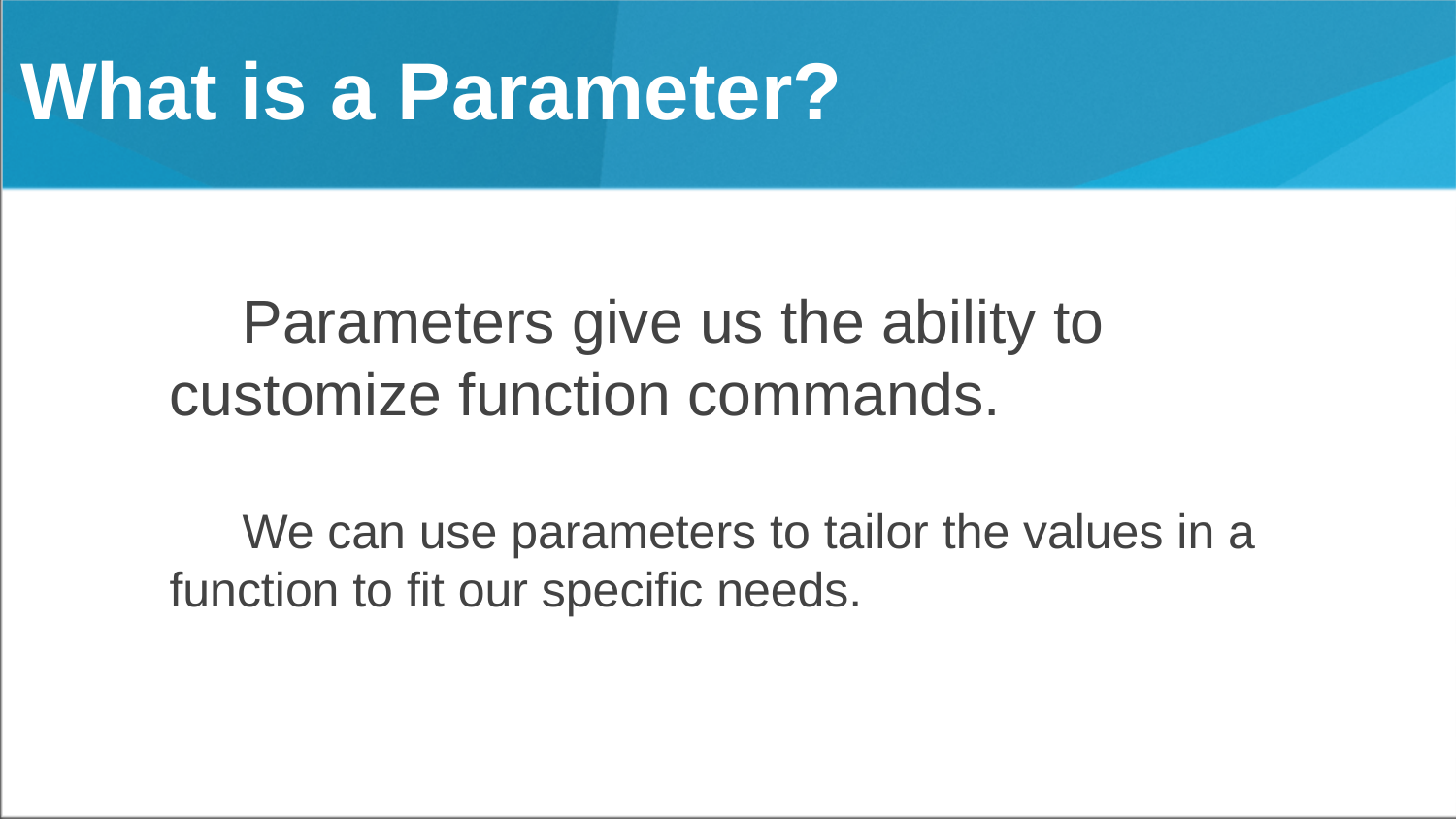

# What is a Parameter?
Parameters give us the ability to customize function commands.

We can use parameters to tailor the values in a function to fit our specific needs.